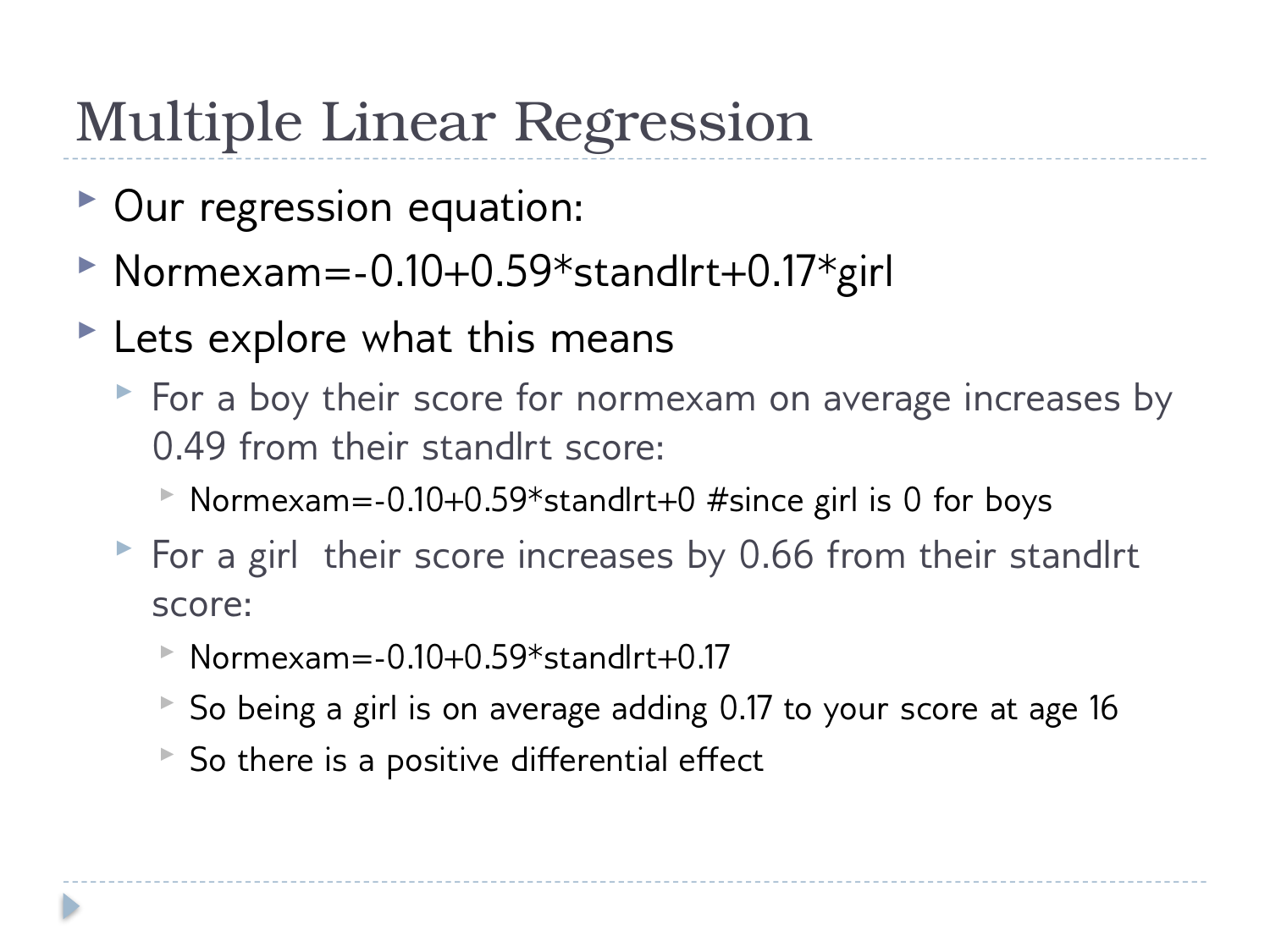

# Multiple Linear Regression
Our regression equation:
Normexam=-0.10+0.59*standlrt+0.17*girl
Lets explore what this means
For a boy their score for normexam on average increases by  0.49 from their standlrt score:
Normexam=-0.10+0.59*standlrt+0 #since girl is 0 for boys
For a girl  their score increases by 0.66 from their standlrt score:
Normexam=-0.10+0.59*standlrt+0.17
So being a girl is on average adding 0.17 to your score at age 16
So there is a positive differential effect